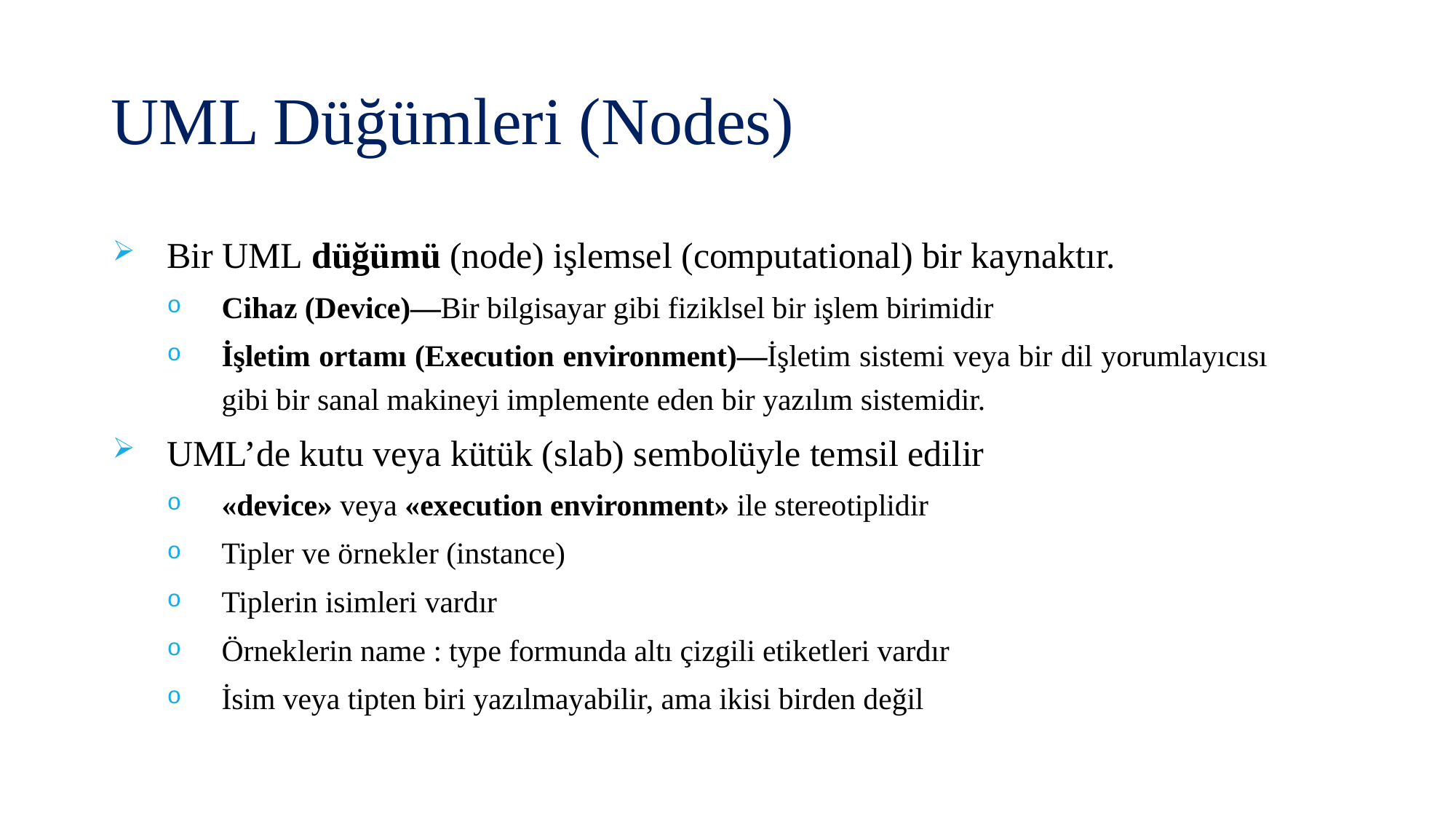

# UML Düğümleri (Nodes)
Bir UML düğümü (node) işlemsel (computational) bir kaynaktır.
Cihaz (Device)—Bir bilgisayar gibi fiziklsel bir işlem birimidir
İşletim ortamı (Execution environment)—İşletim sistemi veya bir dil yorumlayıcısı gibi bir sanal makineyi implemente eden bir yazılım sistemidir.
UML’de kutu veya kütük (slab) sembolüyle temsil edilir
«device» veya «execution environment» ile stereotiplidir
Tipler ve örnekler (instance)
Tiplerin isimleri vardır
Örneklerin name : type formunda altı çizgili etiketleri vardır
İsim veya tipten biri yazılmayabilir, ama ikisi birden değil